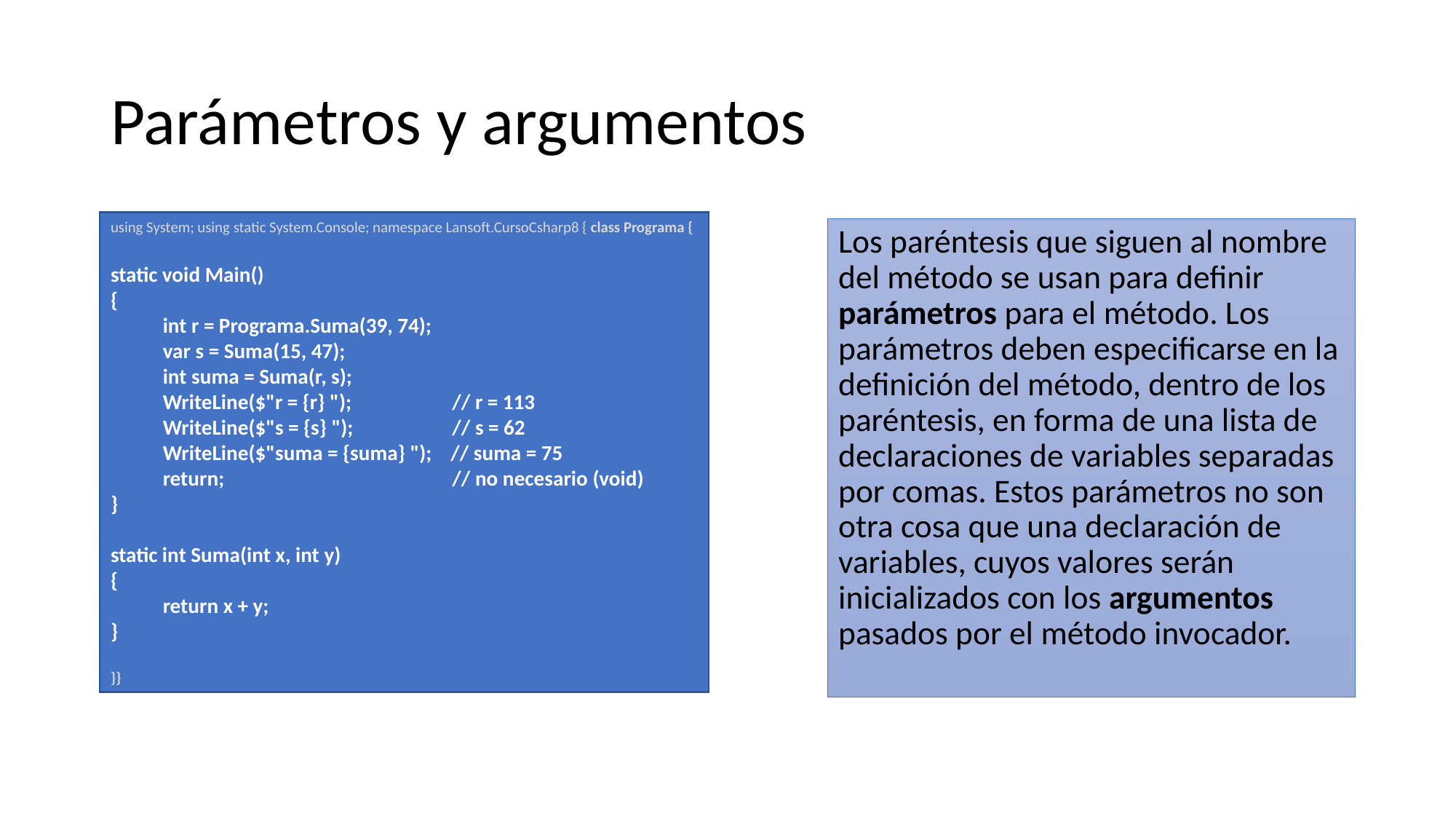

# Parámetros y argumentos
using System; using static System.Console; namespace Lansoft.CursoCsharp8 { class Programa {

static void Main()
{
           int r = Programa.Suma(39, 74);
           var s = Suma(15, 47);
           int suma = Suma(r, s);
           WriteLine($"r = {r} ");	   // r = 113
           WriteLine($"s = {s} ");       	   // s = 62
           WriteLine($"suma = {suma} ");    // suma = 75
           return;		   // no necesario (void)
}

static int Suma(int x, int y)
{
           return x + y;
}

}}
Los paréntesis que siguen al nombre del método se usan para definir parámetros para el método. Los parámetros deben especificarse en la definición del método, dentro de los paréntesis, en forma de una lista de declaraciones de variables separadas por comas. Estos parámetros no son otra cosa que una declaración de variables, cuyos valores serán inicializados con los argumentos pasados por el método invocador.